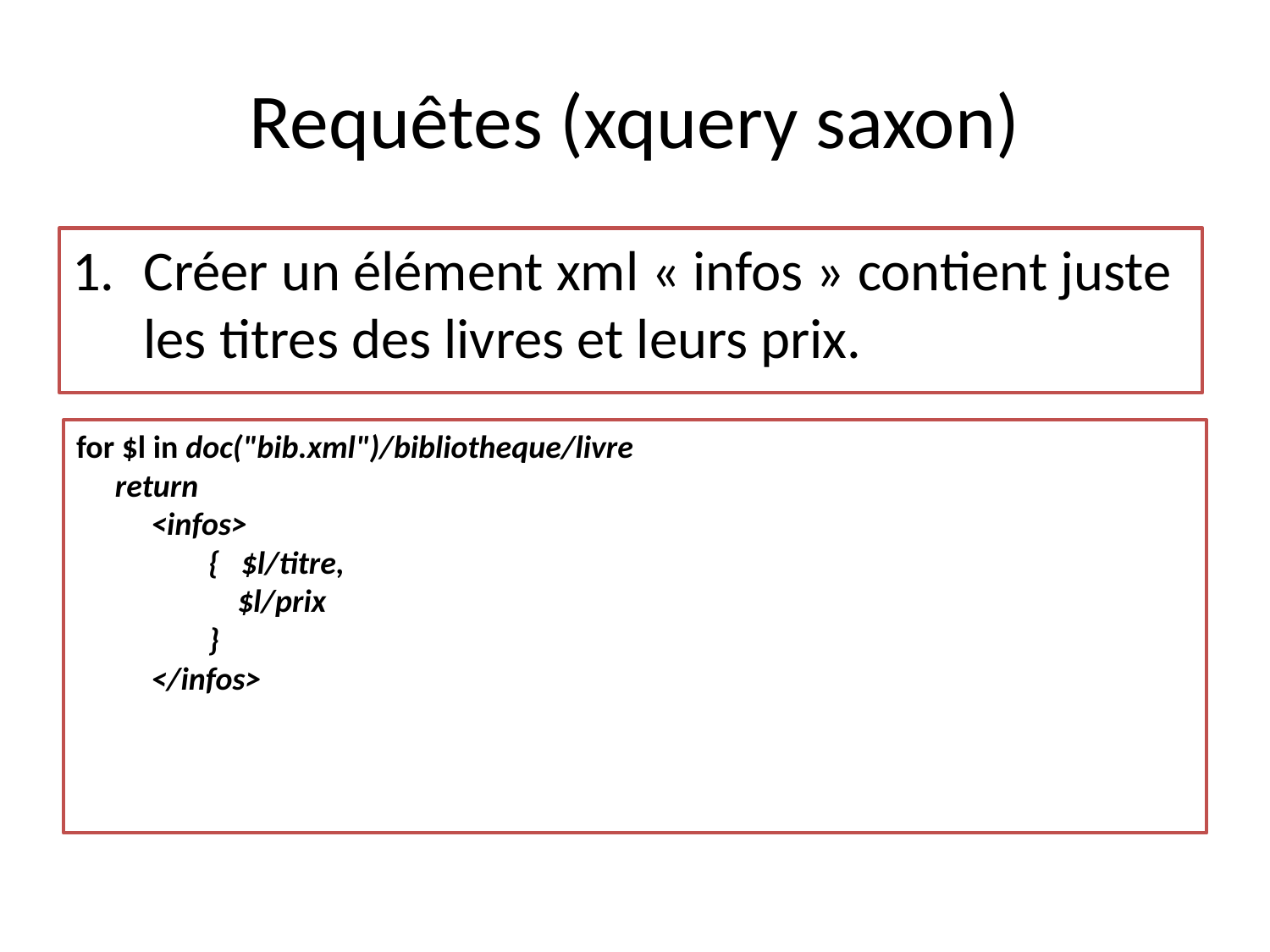

# Requêtes (xquery saxon)
Créer un élément xml « infos » contient juste les titres des livres et leurs prix.
for $l in doc("bib.xml")/bibliotheque/livre
return
     <infos>
             {   $l/titre,
                 $l/prix
             }
     </infos>